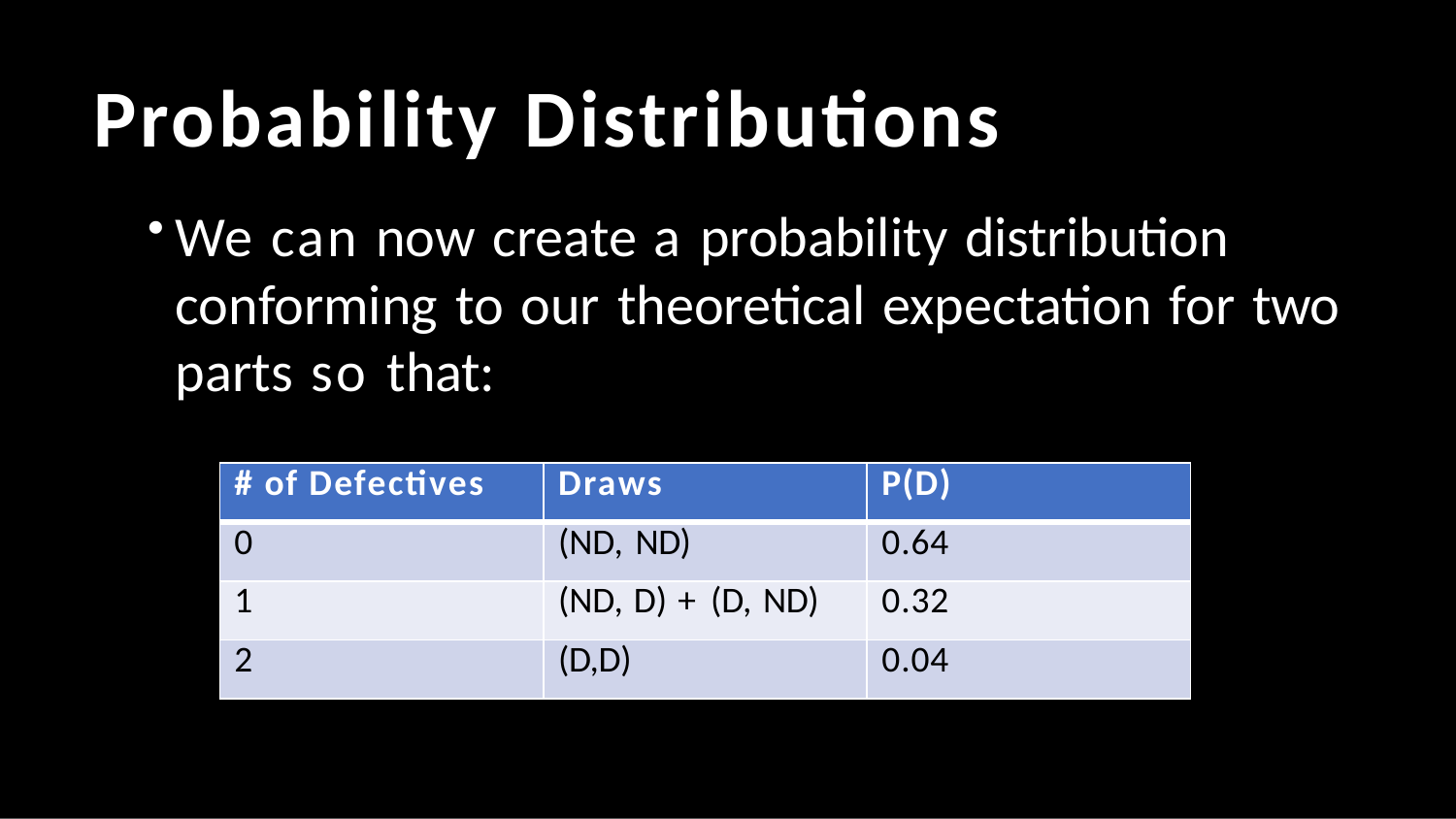

# Probability Distributions
We can now create a probability distribution conforming to our theoretical expectation for two parts so that:
| # of Defectives | Draws | P(D) |
| --- | --- | --- |
| 0 | (ND, ND) | 0.64 |
| 1 | (ND, D) + (D, ND) | 0.32 |
| 2 | (D,D) | 0.04 |